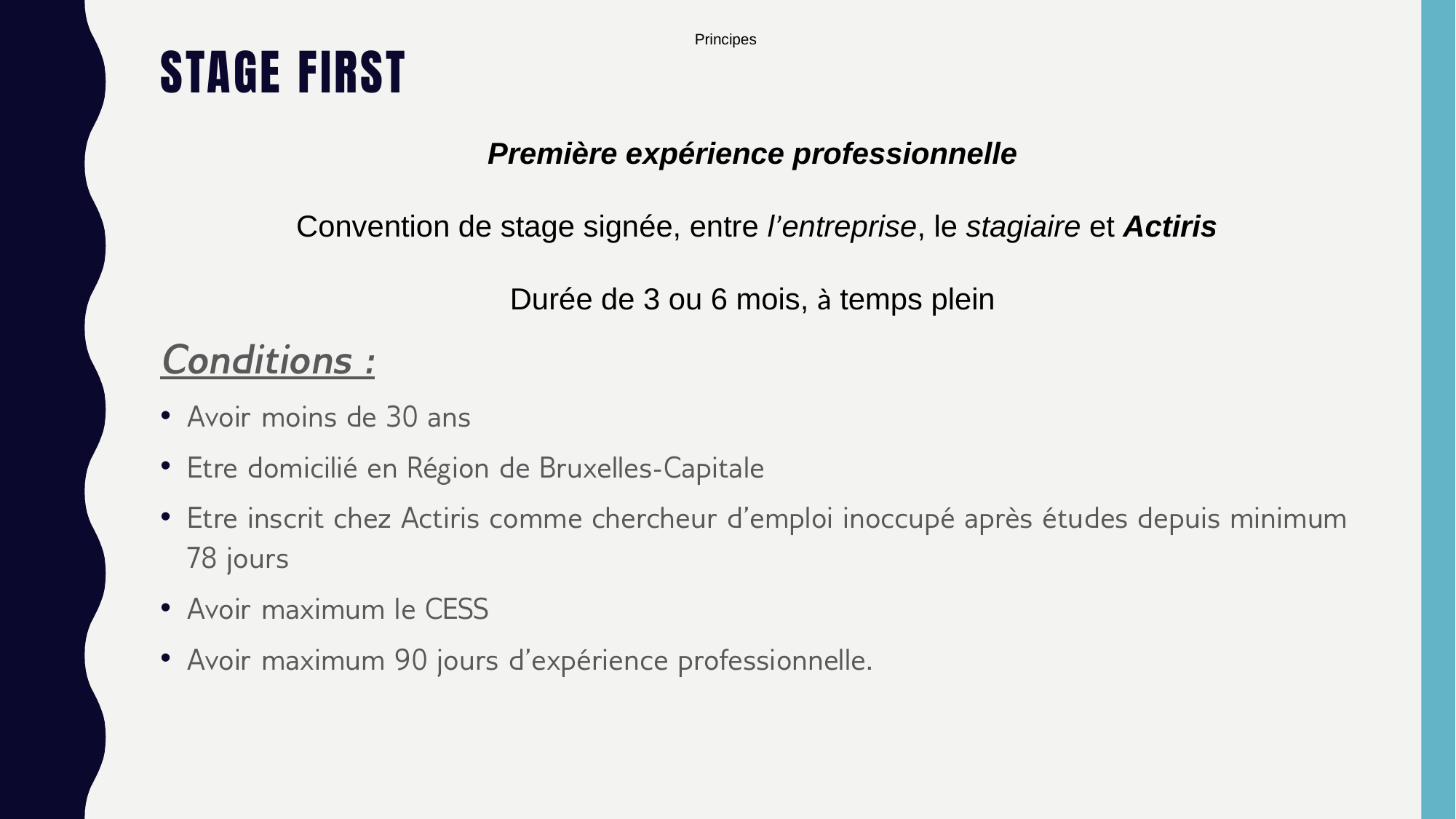

# Stage first
Principes

Première expérience professionnelle

Convention de stage signée, entre l’entreprise, le stagiaire et Actiris

Durée de 3 ou 6 mois, à temps plein
Conditions :
Avoir moins de 30 ans
Etre domicilié en Région de Bruxelles-Capitale
Etre inscrit chez Actiris comme chercheur d’emploi inoccupé après études depuis minimum 78 jours
Avoir maximum le CESS
Avoir maximum 90 jours d’expérience professionnelle.